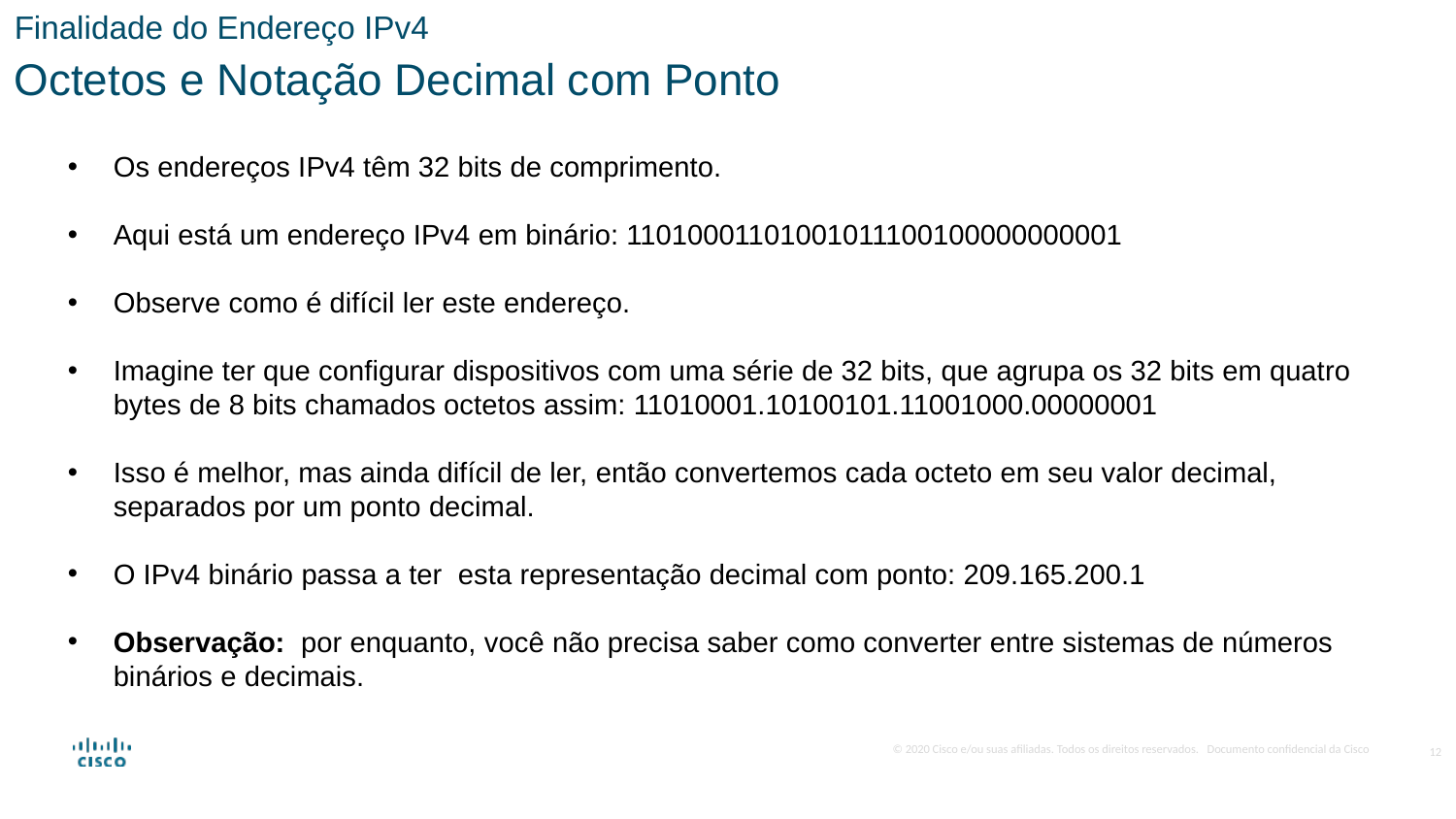

Finalidade do Endereço IPv4
Octetos e Notação Decimal com Ponto
Os endereços IPv4 têm 32 bits de comprimento.

Aqui está um endereço IPv4 em binário: 11010001101001011100100000000001

Observe como é difícil ler este endereço.

Imagine ter que configurar dispositivos com uma série de 32 bits, que agrupa os 32 bits em quatro bytes de 8 bits chamados octetos assim: 11010001.10100101.11001000.00000001

Isso é melhor, mas ainda difícil de ler, então convertemos cada octeto em seu valor decimal, separados por um ponto decimal.

O IPv4 binário passa a ter  esta representação decimal com ponto: 209.165.200.1

Observação:  por enquanto, você não precisa saber como converter entre sistemas de números binários e decimais.

12